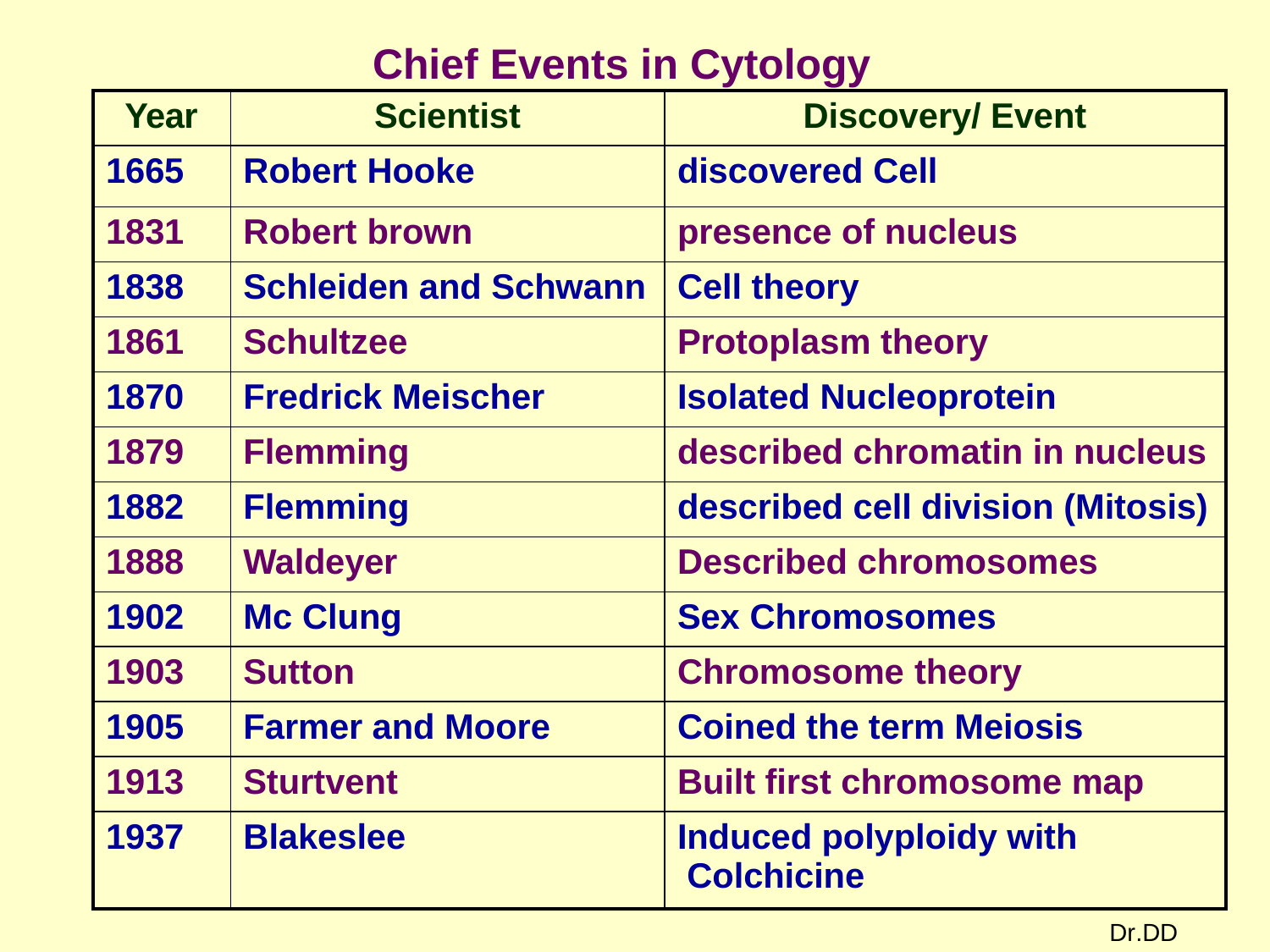

# Chief Events in Cytology
| Year | Scientist | Discovery/ Event |
| --- | --- | --- |
| 1665 | Robert Hooke | discovered Cell |
| 1831 | Robert brown | presence of nucleus |
| 1838 | Schleiden and Schwann | Cell theory |
| 1861 | Schultzee | Protoplasm theory |
| 1870 | Fredrick Meischer | Isolated Nucleoprotein |
| 1879 | Flemming | described chromatin in nucleus |
| 1882 | Flemming | described cell division (Mitosis) |
| 1888 | Waldeyer | Described chromosomes |
| 1902 | Mc Clung | Sex Chromosomes |
| 1903 | Sutton | Chromosome theory |
| 1905 | Farmer and Moore | Coined the term Meiosis |
| 1913 | Sturtvent | Built first chromosome map |
| 1937 | Blakeslee | Induced polyploidy with Colchicine |
Dr.DD